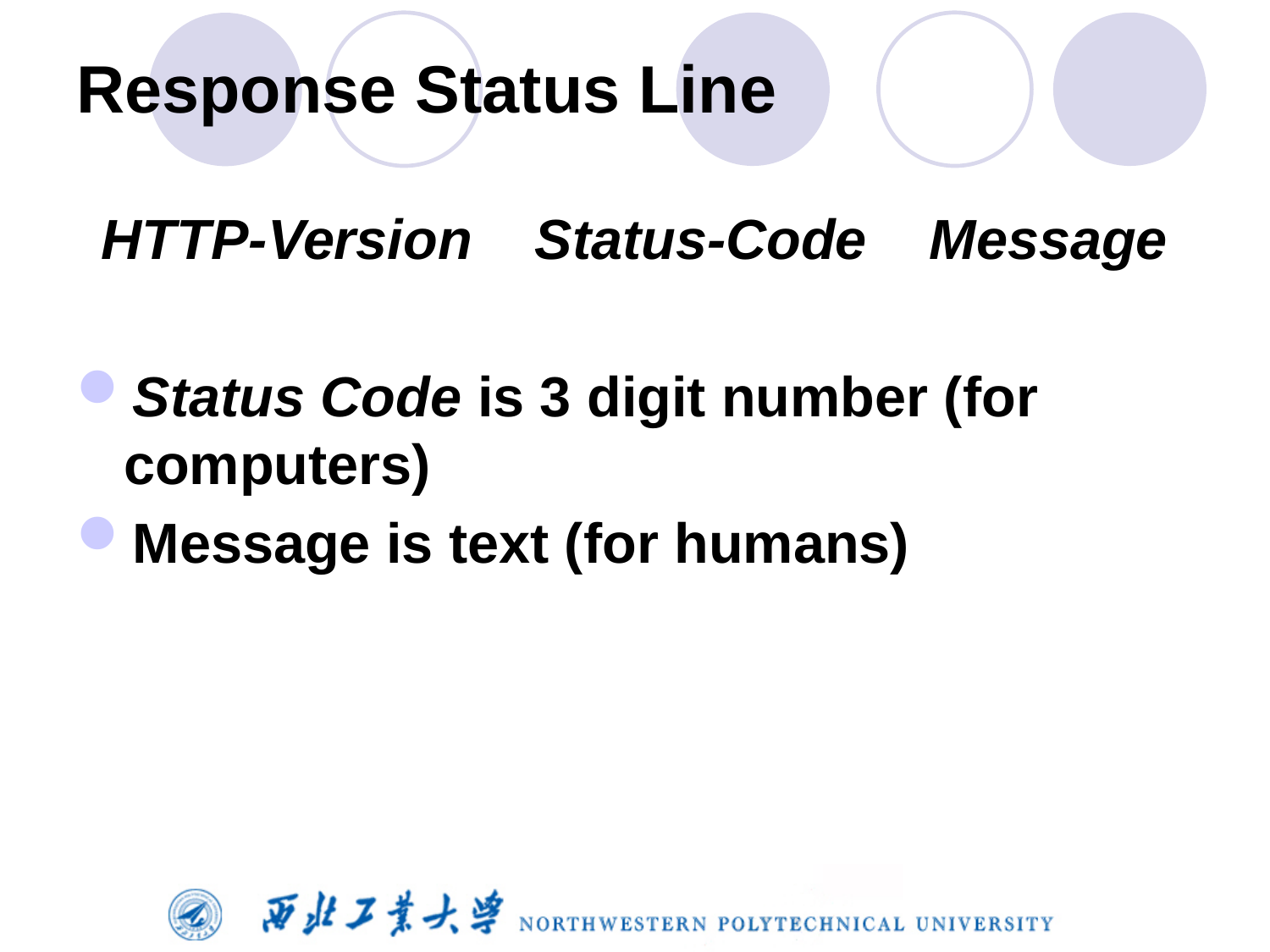

# Response Status Line
HTTP-Version    Status-Code    Message

Status Code is 3 digit number (for computers)
Message is text (for humans)